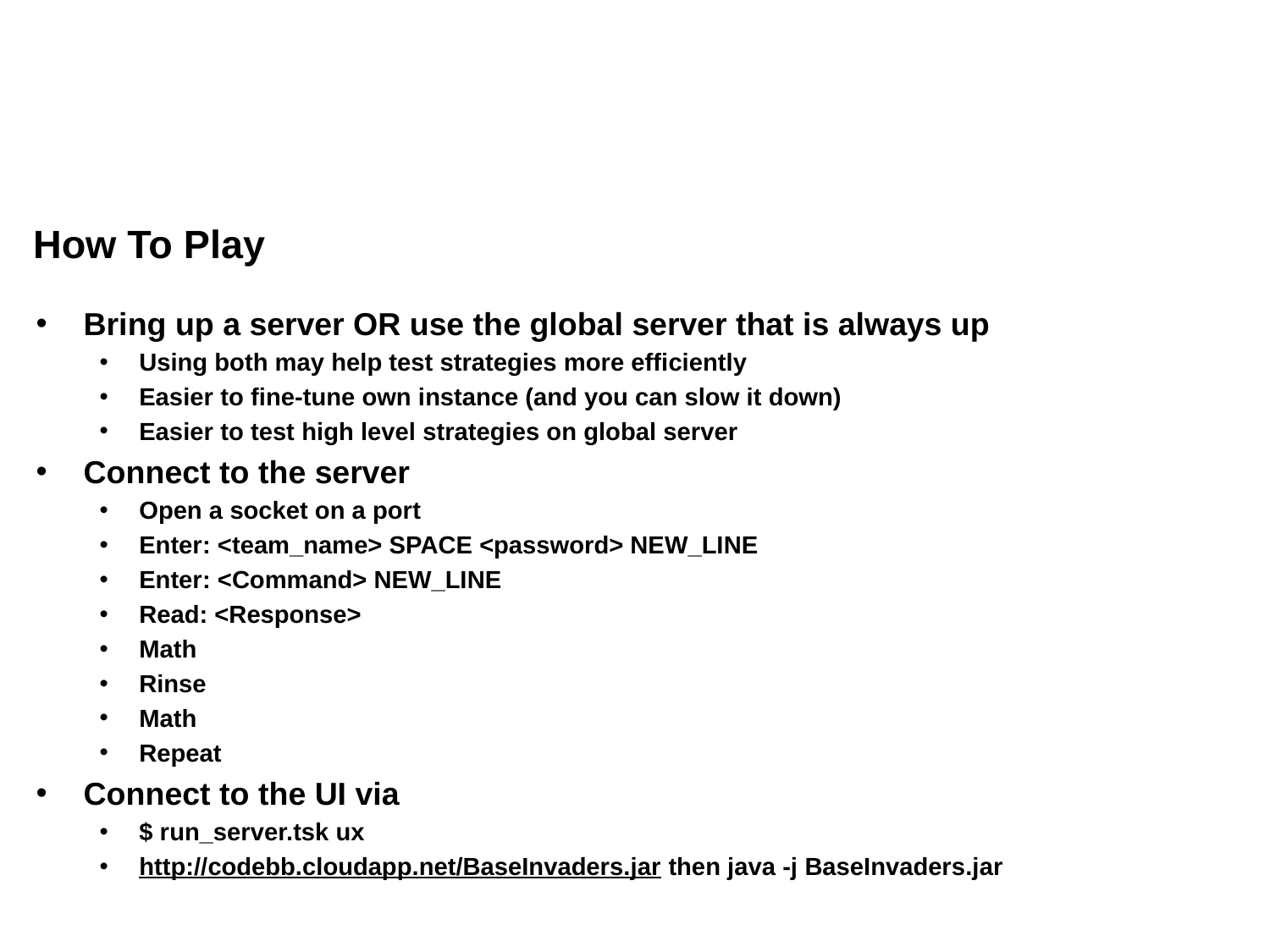

# How To Play
Bring up a server OR use the global server that is always up
Using both may help test strategies more efficiently
Easier to fine-tune own instance (and you can slow it down)
Easier to test high level strategies on global server
Connect to the server
Open a socket on a port
Enter: <team_name> SPACE <password> NEW_LINE
Enter: <Command> NEW_LINE
Read: <Response>
Math
Rinse
Math
Repeat
Connect to the UI via
$ run_server.tsk ux
http://codebb.cloudapp.net/BaseInvaders.jar then java -j BaseInvaders.jar